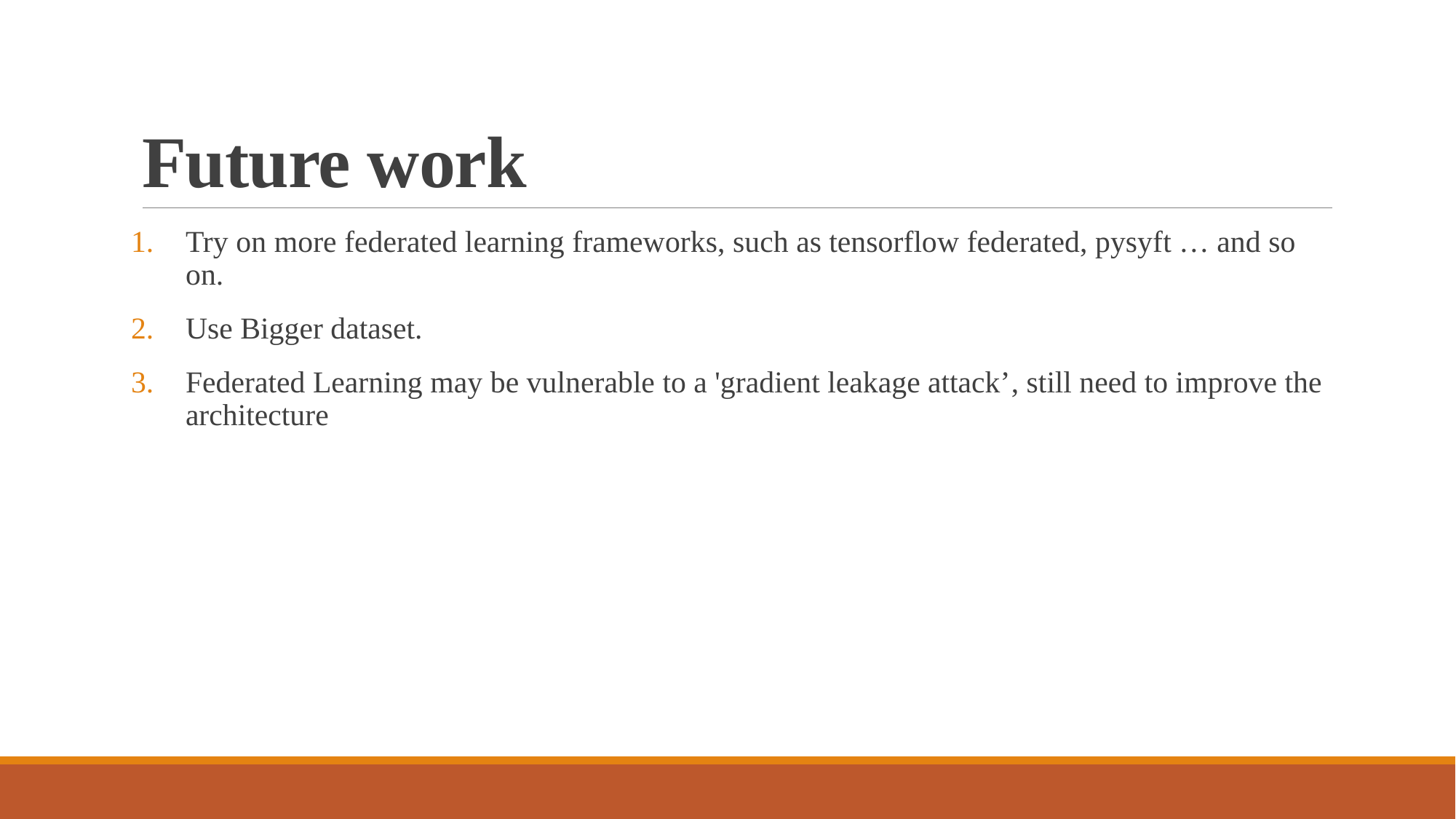

# Future work
Try on more federated learning frameworks, such as tensorflow federated, pysyft … and so on.
Use Bigger dataset.
Federated Learning may be vulnerable to a 'gradient leakage attack’, still need to improve the architecture